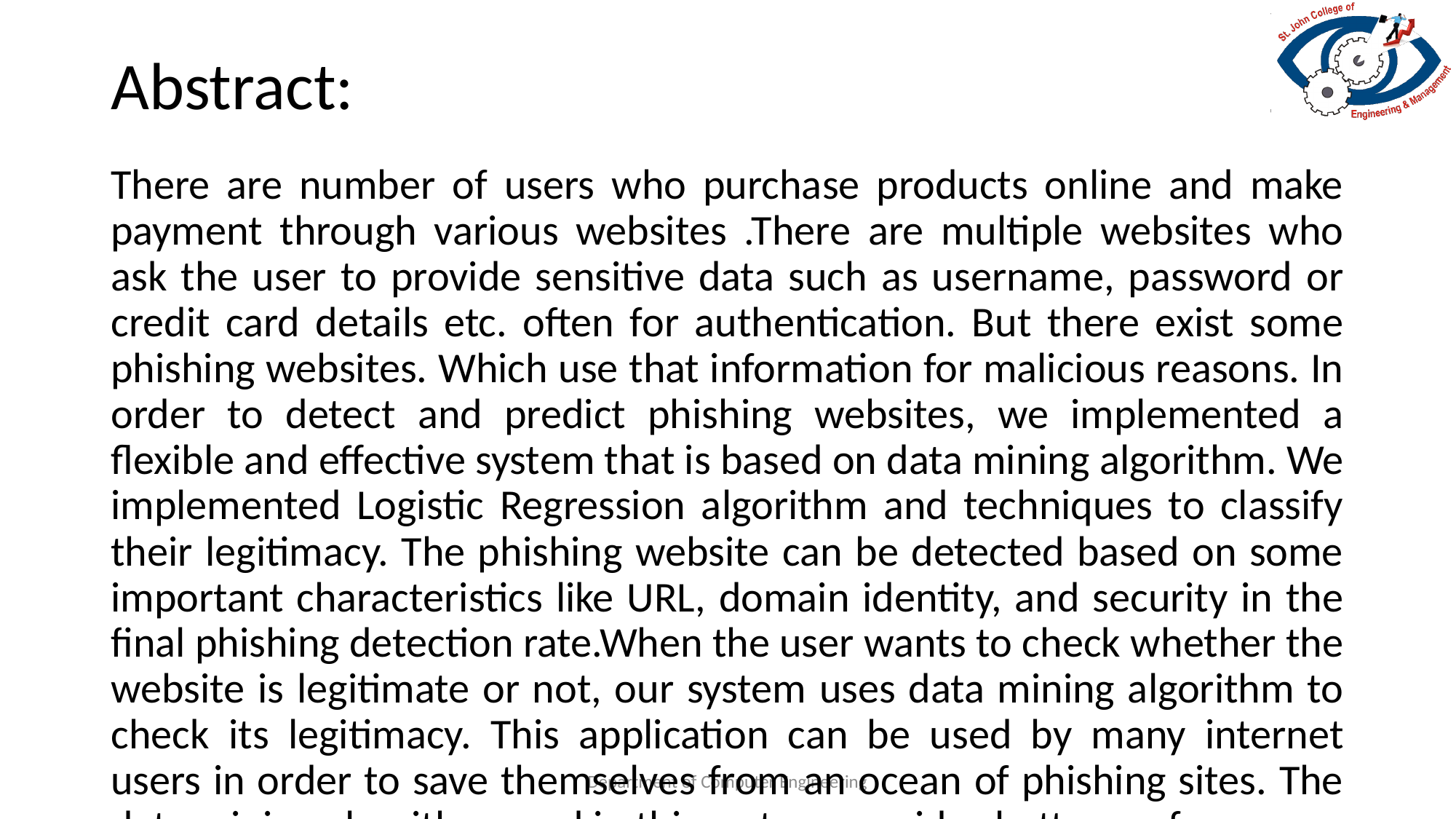

# Abstract:
There are number of users who purchase products online and make payment through various websites .There are multiple websites who ask the user to provide sensitive data such as username, password or credit card details etc. often for authentication. But there exist some phishing websites. Which use that information for malicious reasons. In order to detect and predict phishing websites, we implemented a flexible and effective system that is based on data mining algorithm. We implemented Logistic Regression algorithm and techniques to classify their legitimacy. The phishing website can be detected based on some important characteristics like URL, domain identity, and security in the final phishing detection rate.When the user wants to check whether the website is legitimate or not, our system uses data mining algorithm to check its legitimacy. This application can be used by many internet users in order to save themselves from an ocean of phishing sites. The data mining algorithm used in this system provides better performance. With the help of this system user can also purchase products online without any hesitation. Adminscan also add phishing website URL’s or fake website URL’s into system where system could access and scan the phishing websites. New suspicious URL’s can be added when a user submits it.
Department of Computer Engineering
3